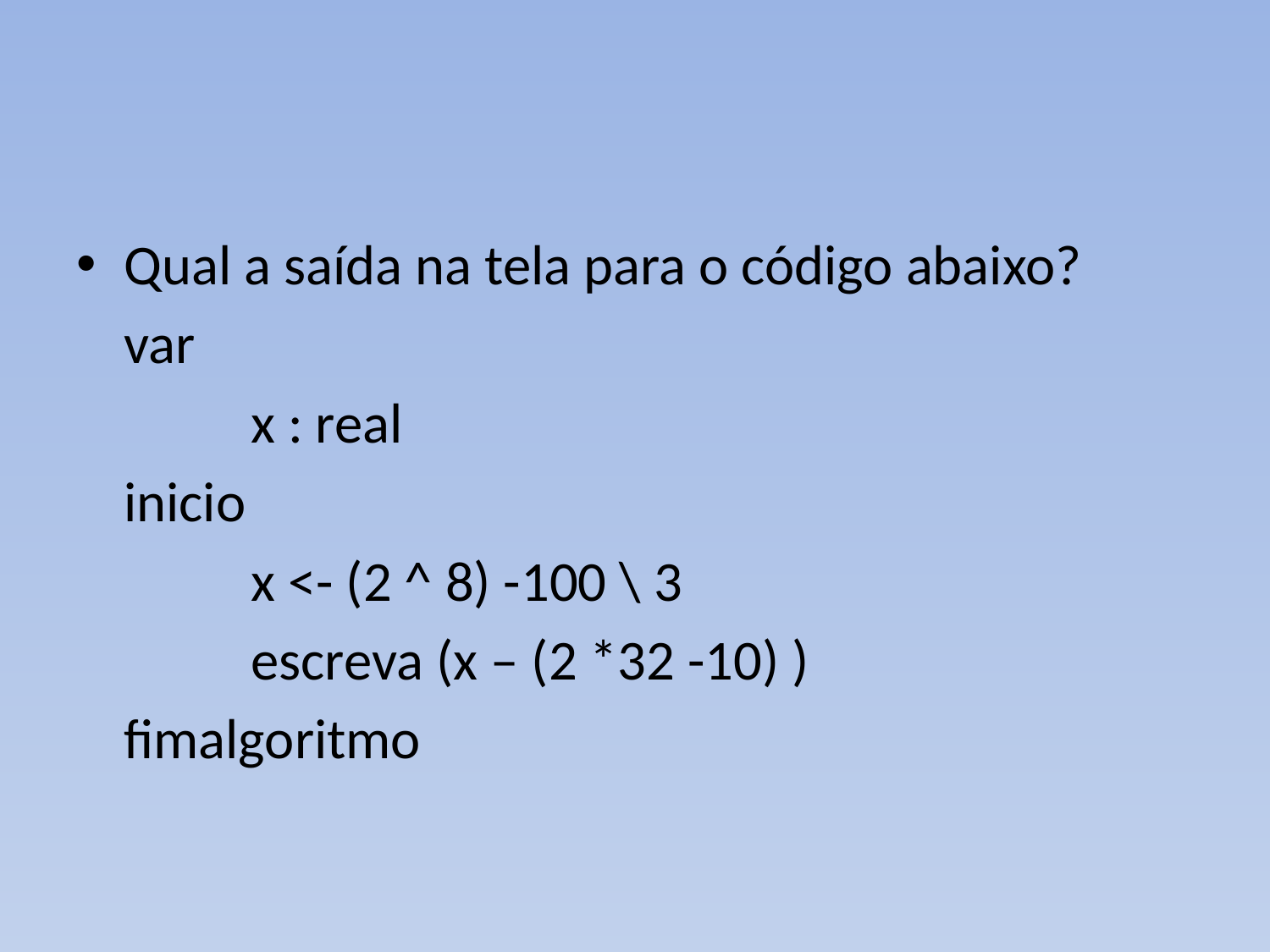

#
Qual a saída na tela para o código abaixo?
	var
		x : real
	inicio
		x <- (2 ^ 8) -100 \ 3
		escreva (x – (2 *32 -10) )
	fimalgoritmo